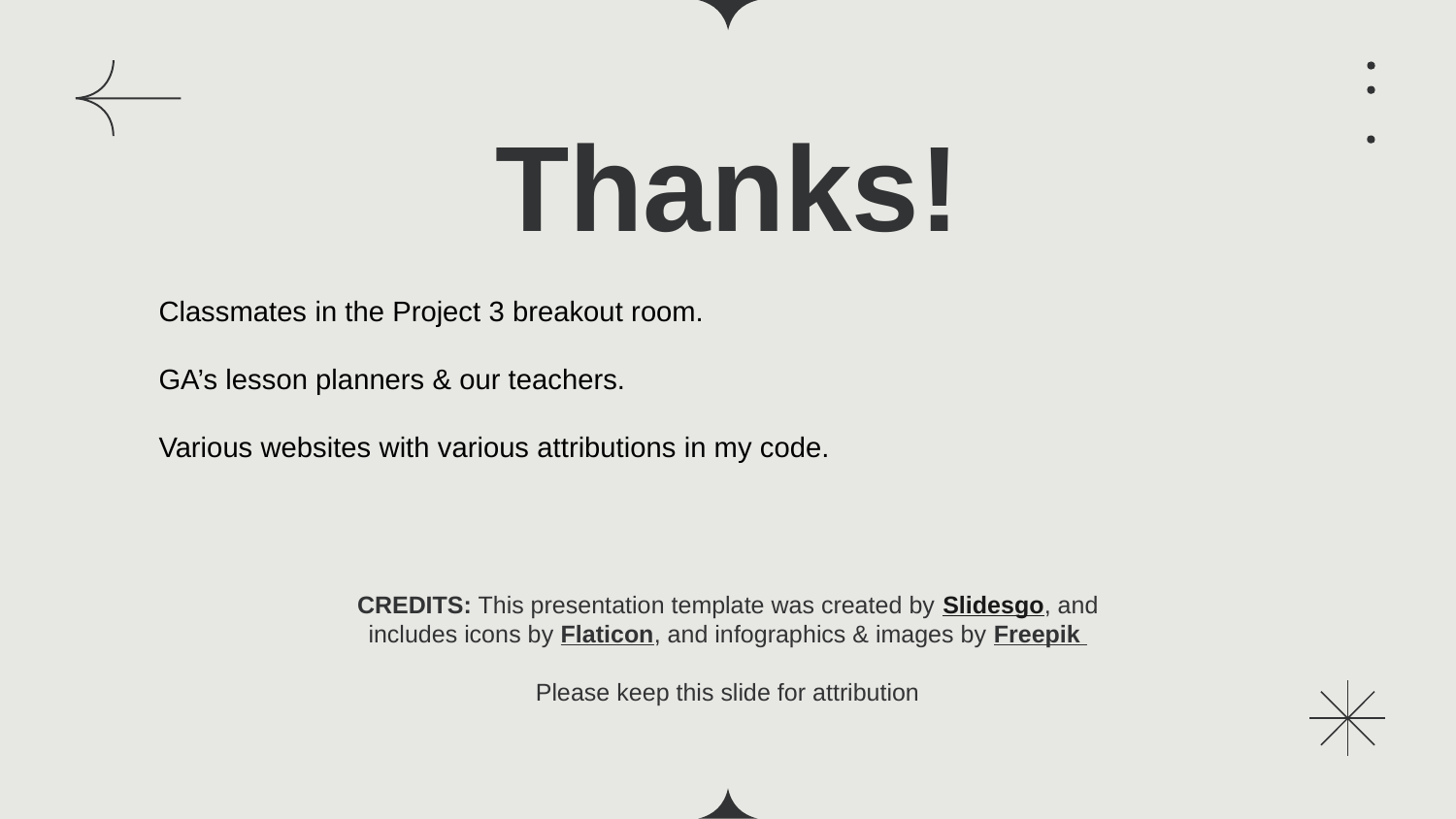

# Thanks!
Classmates in the Project 3 breakout room.

GA’s lesson planners & our teachers.

Various websites with various attributions in my code.
Please keep this slide for attribution